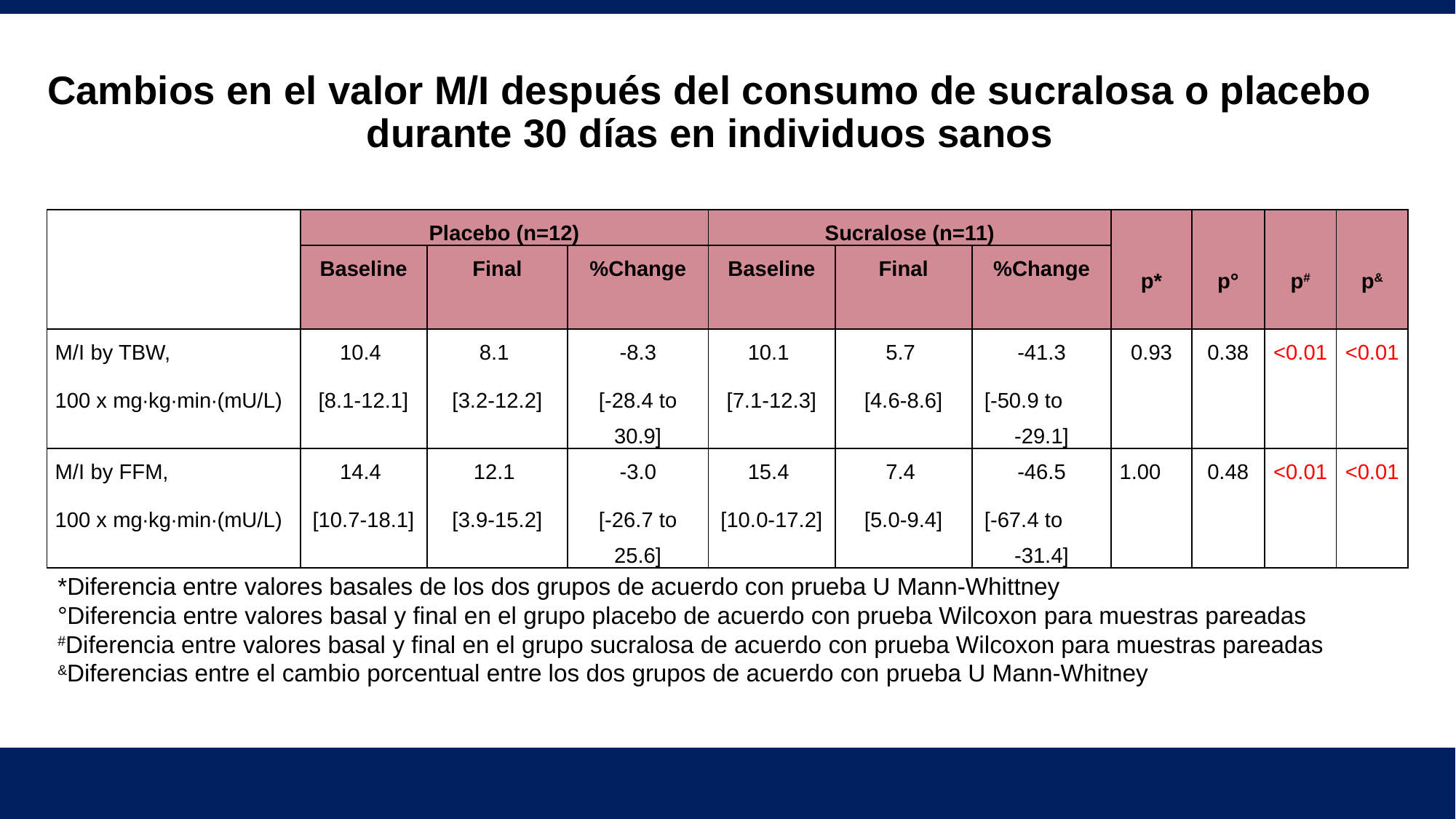

# Cambios en el valor M/I después del consumo de sucralosa o placebo durante 30 días en individuos sanos
|  | Placebo (n=12) |  |  | Sucralose (n=11) |  |  | p\* | p° | p# | p& |
| --- | --- | --- | --- | --- | --- | --- | --- | --- | --- | --- |
|  | Baseline | Final | %Change | Baseline | Final | %Change |  |  |  |  |
| M/I by TBW, 100 x mg∙kg∙min∙(mU/L) | 10.4 [8.1-12.1] | 8.1 [3.2-12.2] | -8.3 [-28.4 to 30.9] | 10.1 [7.1-12.3] | 5.7 [4.6-8.6] | -41.3 [-50.9 to -29.1] | 0.93 | 0.38 | <0.01 | <0.01 |
| M/I by FFM, 100 x mg∙kg∙min∙(mU/L) | 14.4 [10.7-18.1] | 12.1 [3.9-15.2] | -3.0 [-26.7 to 25.6] | 15.4 [10.0-17.2] | 7.4 [5.0-9.4] | -46.5 [-67.4 to -31.4] | 1.00 | 0.48 | <0.01 | <0.01 |
*Diferencia entre valores basales de los dos grupos de acuerdo con prueba U Mann-Whittney
°Diferencia entre valores basal y final en el grupo placebo de acuerdo con prueba Wilcoxon para muestras pareadas
#Diferencia entre valores basal y final en el grupo sucralosa de acuerdo con prueba Wilcoxon para muestras pareadas
&Diferencias entre el cambio porcentual entre los dos grupos de acuerdo con prueba U Mann-Whitney